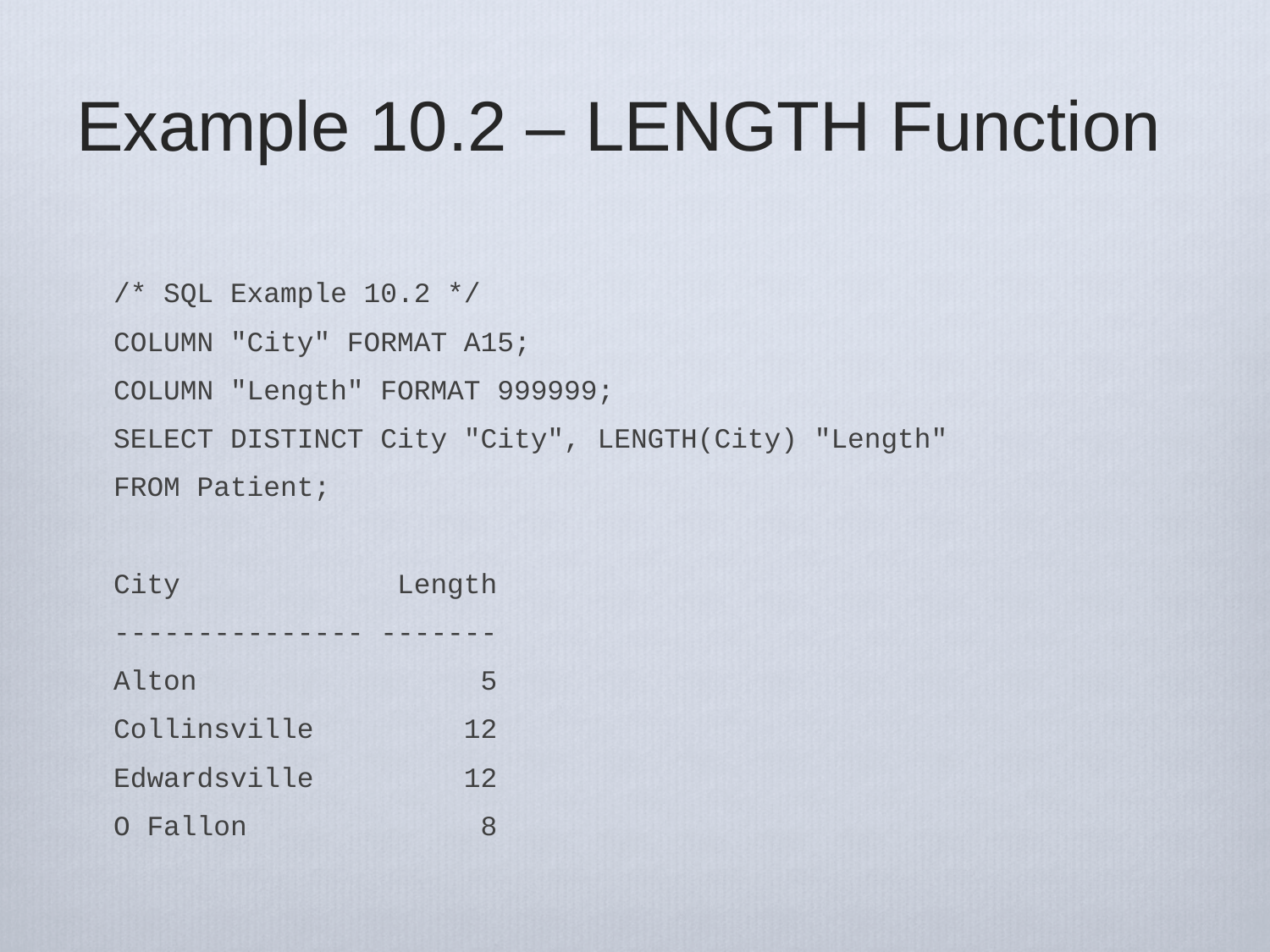

# Example 10.2 – LENGTH Function

/* SQL Example 10.2 */
COLUMN "City" FORMAT A15;
COLUMN "Length" FORMAT 999999;
SELECT DISTINCT City "City", LENGTH(City) "Length"
FROM Patient;

City             Length
--------------- -------
Alton                 5
Collinsville         12
Edwardsville         12
O Fallon              8